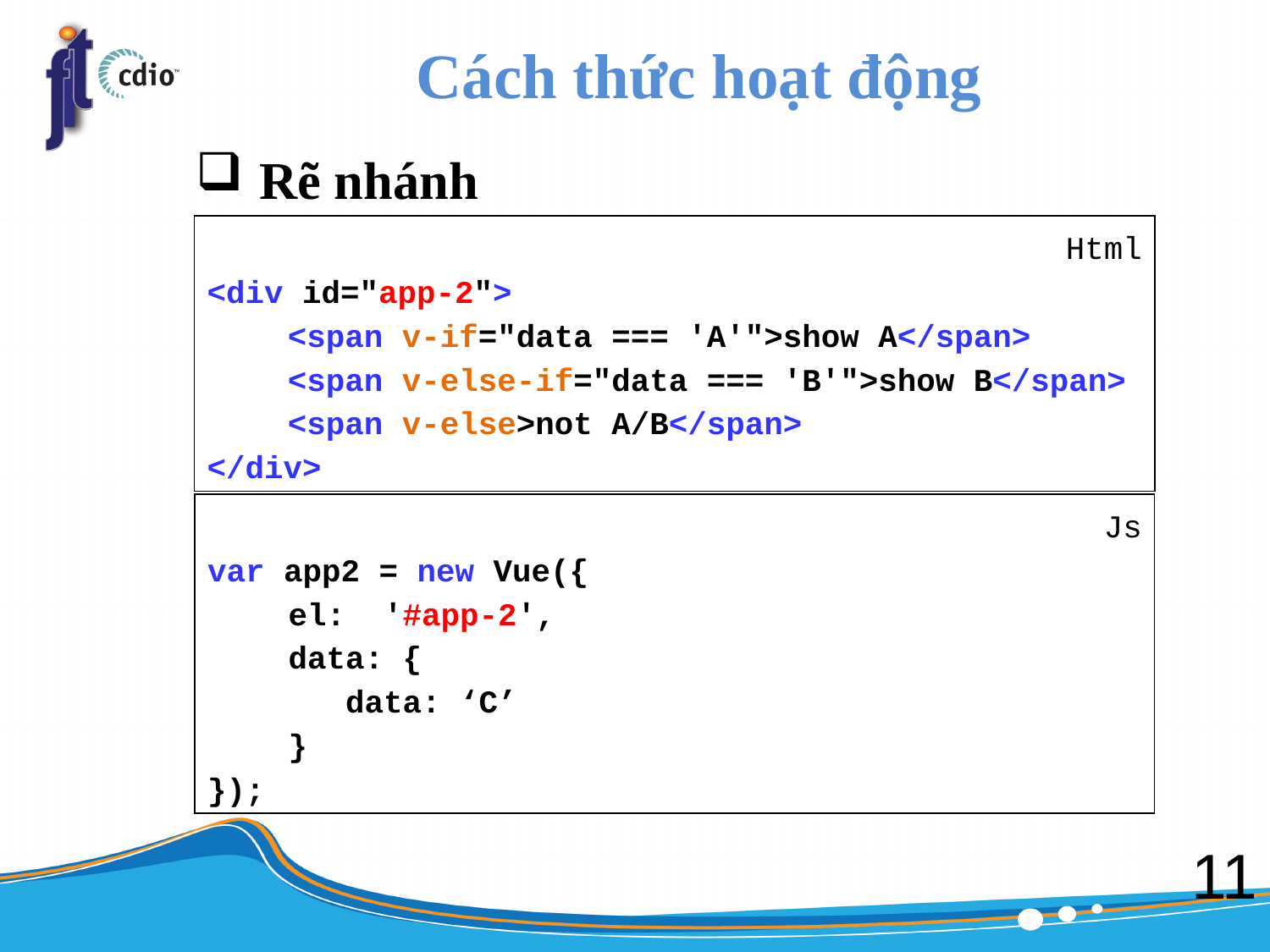

# Cách thức hoạt động
Rẽ nhánh
Html
<div id="app-2">
	<span v-if="data === 'A'">show A</span>
	<span v-else-if="data === 'B'">show B</span>
	<span v-else>not A/B</span>
</div>
Js
var app2 = new Vue({
	el:  '#app-2',
	data: {
	   data: ‘C’
	}
});

11